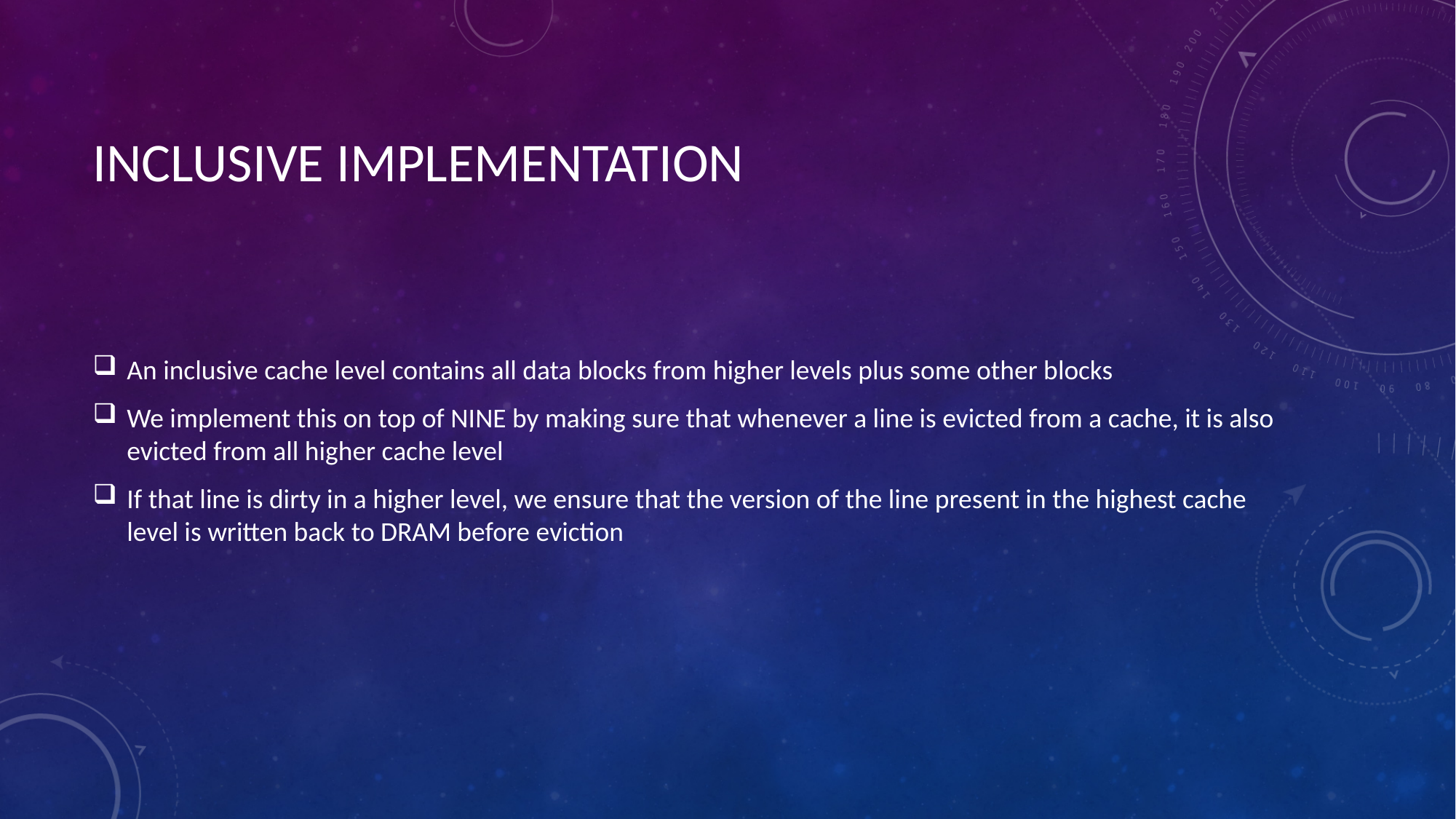

# Inclusive implementation
An inclusive cache level contains all data blocks from higher levels plus some other blocks
We implement this on top of NINE by making sure that whenever a line is evicted from a cache, it is also evicted from all higher cache level
If that line is dirty in a higher level, we ensure that the version of the line present in the highest cache level is written back to DRAM before eviction